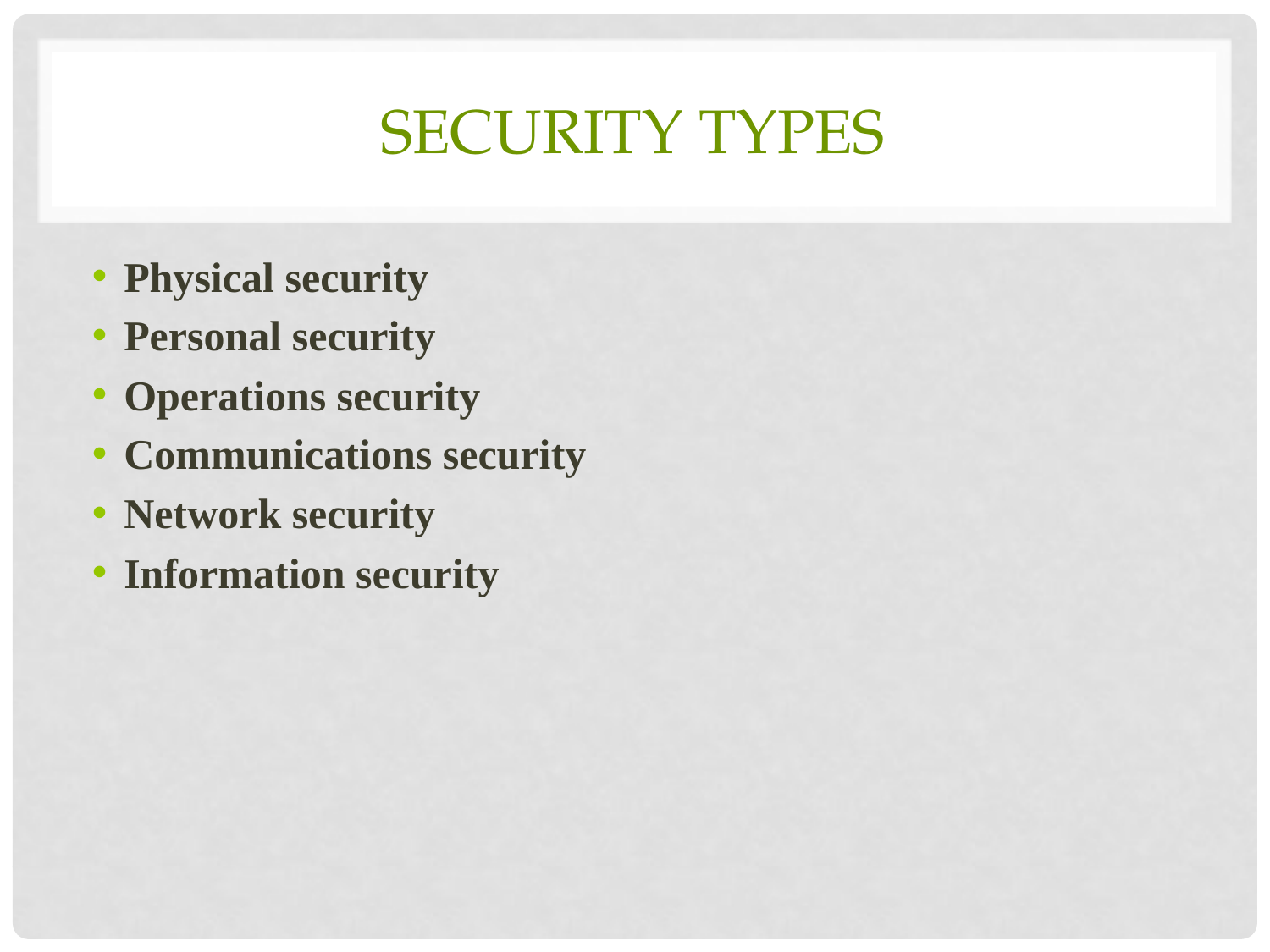

# Security Types
Physical security
Personal security
Operations security
Communications security
Network security
Information security